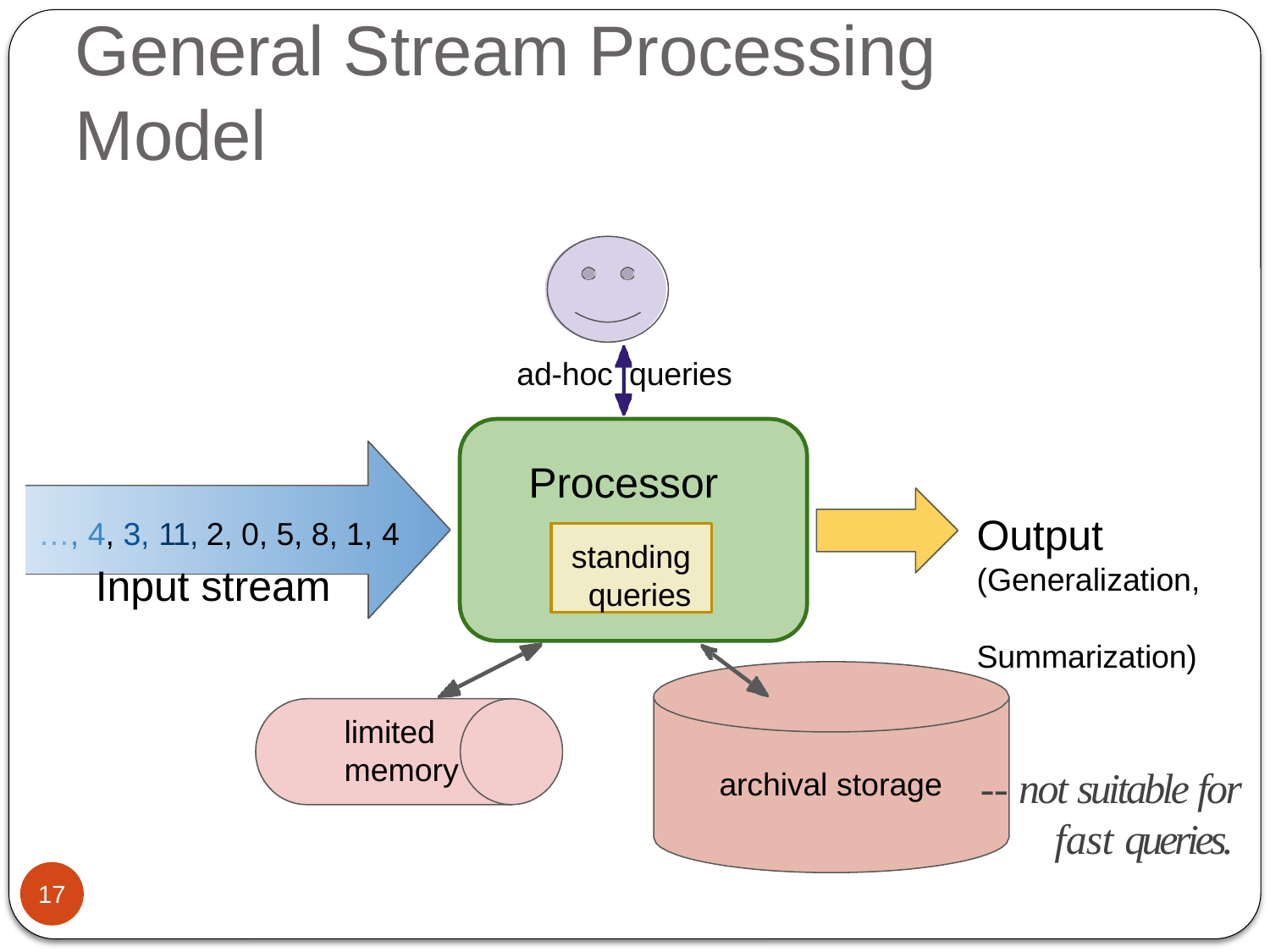

# General Stream Processing Model

ad-hoc queries

Processor

Output
(Generalization,  Summarization)
…, 4, 3, 11, 2, 0, 5, 8, 1, 4
standing  queries
Input stream

limited  memory
-- not suitable for  fast queries.
archival storage
17